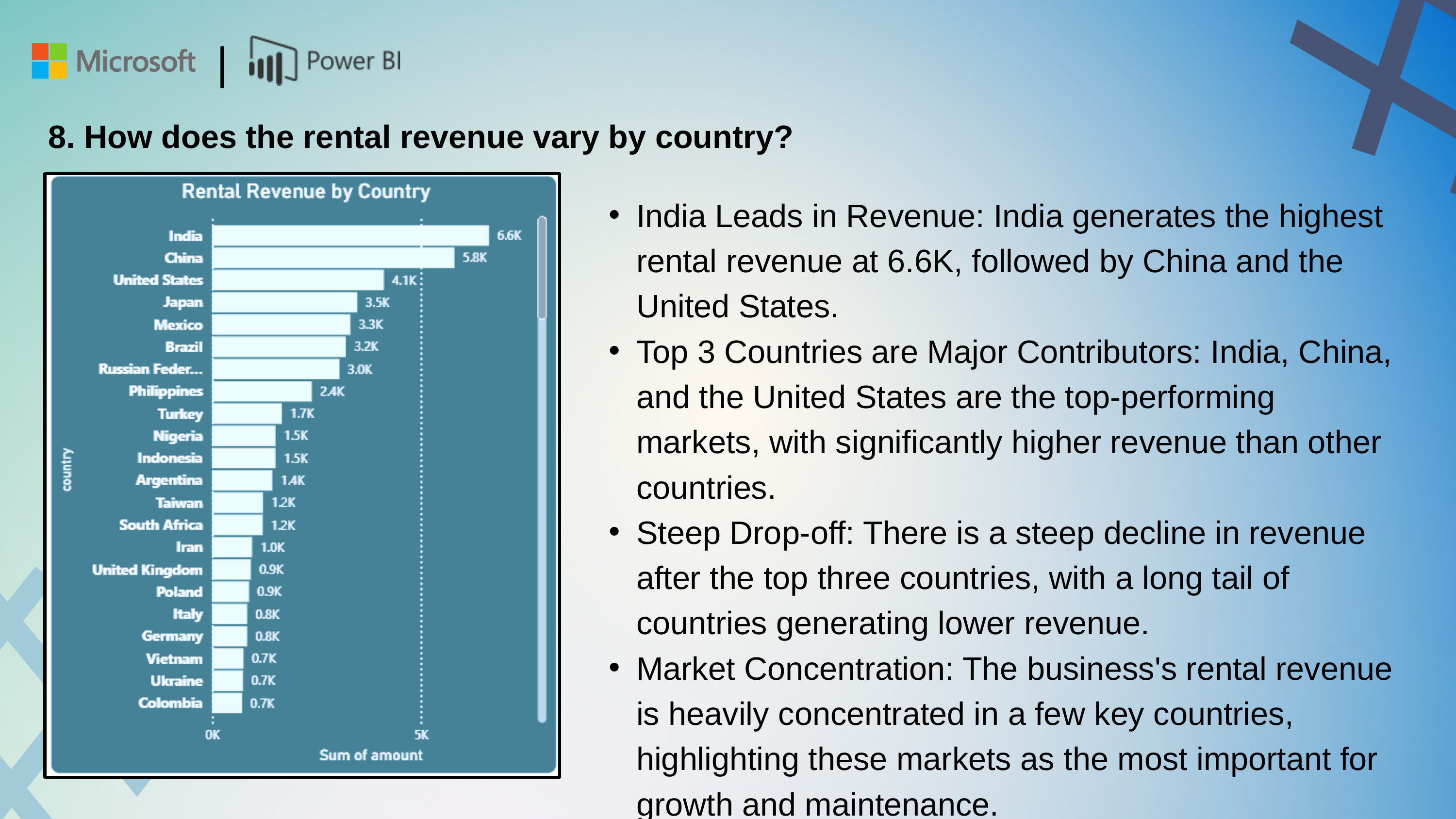

#

|

8. How does the rental revenue vary by country?

India Leads in Revenue: India generates the highest rental revenue at 6.6K, followed by China and the United States.
Top 3 Countries are Major Contributors: India, China, and the United States are the top-performing markets, with significantly higher revenue than other countries.
Steep Drop-off: There is a steep decline in revenue after the top three countries, with a long tail of countries generating lower revenue.
Market Concentration: The business's rental revenue is heavily concentrated in a few key countries, highlighting these markets as the most important for growth and maintenance.
#